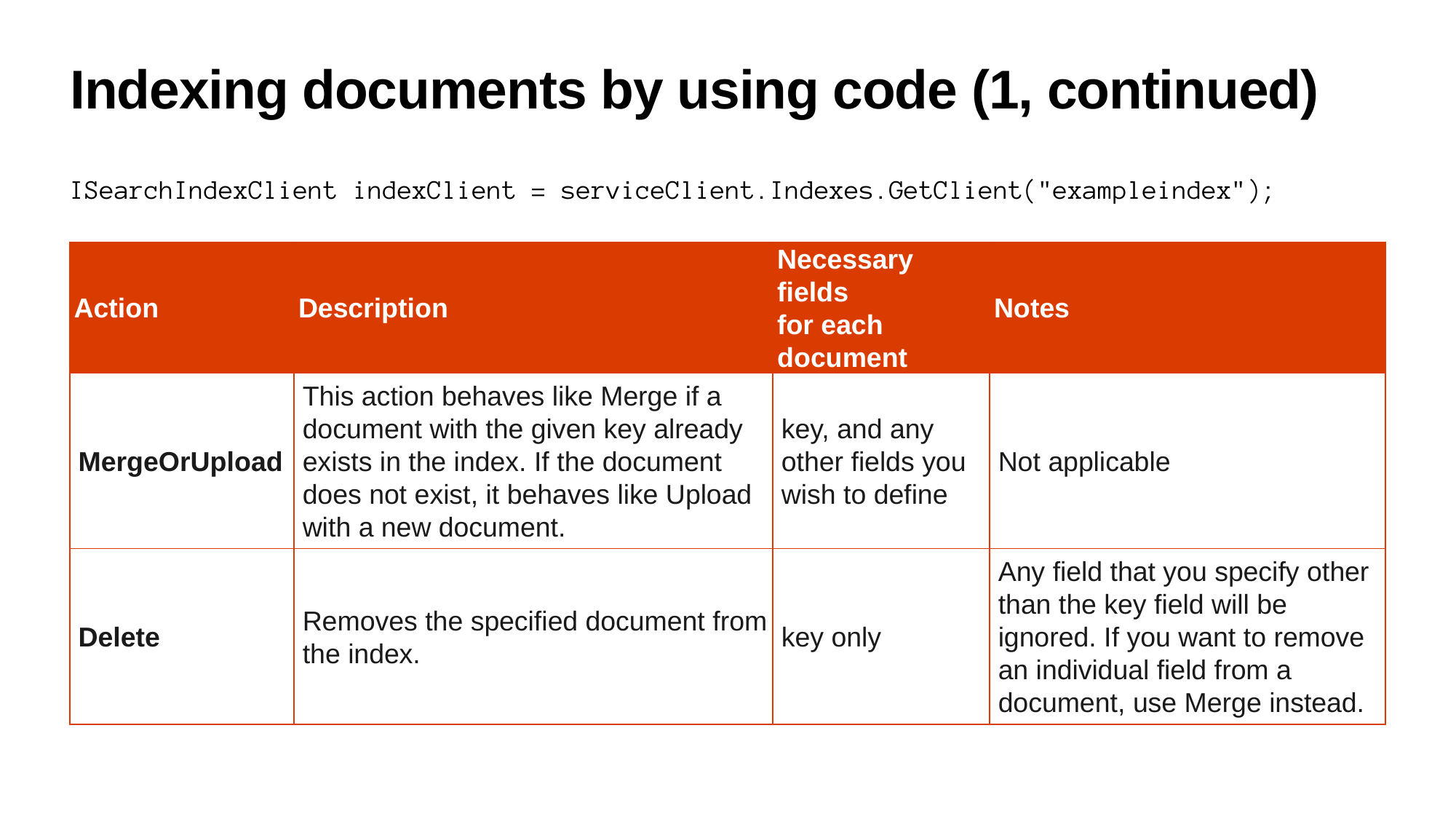

# Indexing documents by using code (1, continued)
ISearchIndexClient indexClient = serviceClient.Indexes.GetClient("exampleindex");
| Action | Description | Necessary fields for each document | Notes |
| --- | --- | --- | --- |
| MergeOrUpload | This action behaves like Merge if a document with the given key already exists in the index. If the document does not exist, it behaves like Upload with a new document. | key, and any other fields you wish to define | Not applicable |
| Delete | Removes the specified document from the index. | key only | Any field that you specify other than the key field will be ignored. If you want to remove an individual field from a document, use Merge instead. |